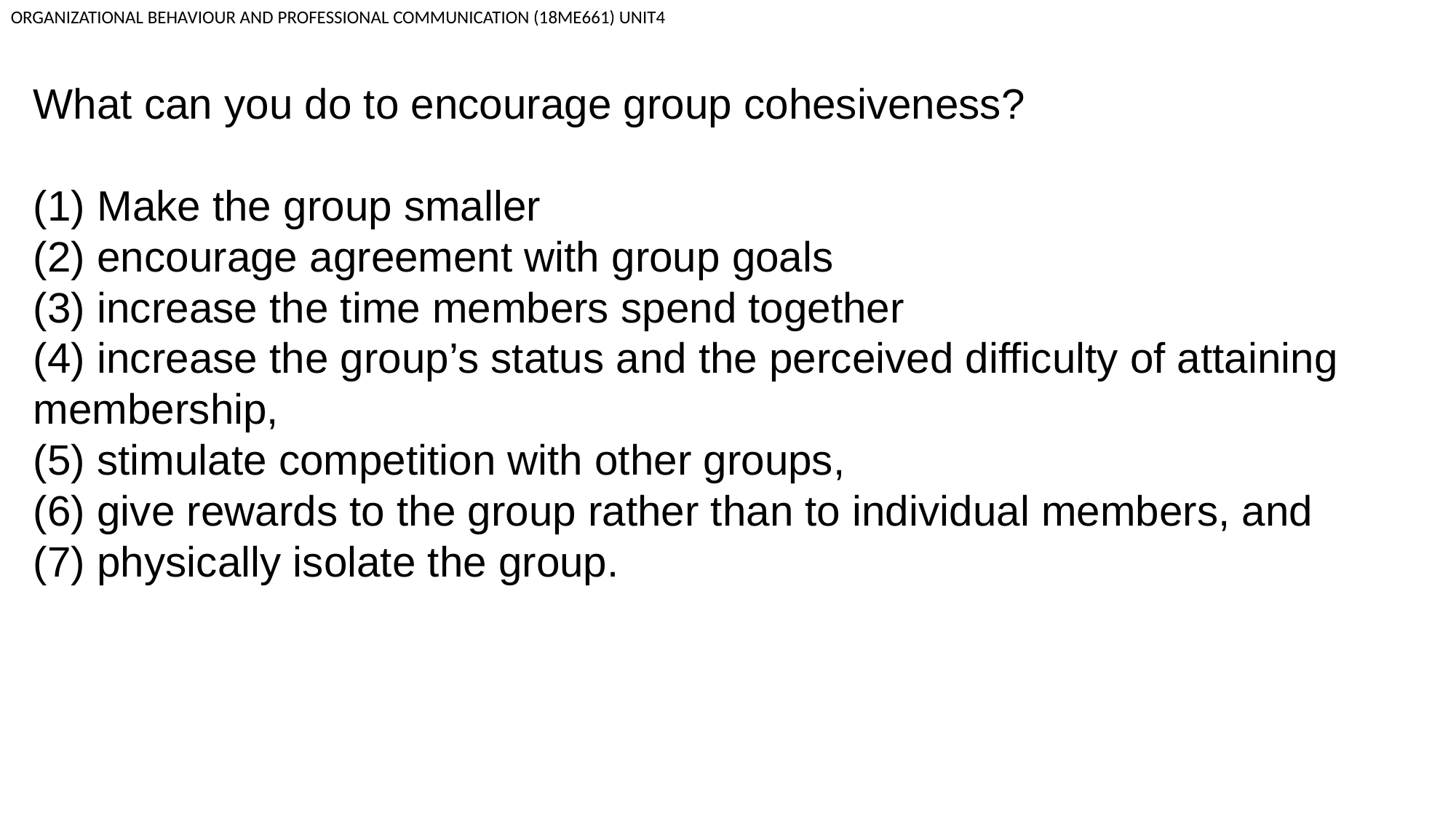

ORGANIZATIONAL BEHAVIOUR AND PROFESSIONAL COMMUNICATION (18ME661) UNIT4
What can you do to encourage group cohesiveness?

(1) Make the group smaller
(2) encourage agreement with group goals
(3) increase the time members spend together
(4) increase the group’s status and the perceived difficulty of attaining
membership,
(5) stimulate competition with other groups,
(6) give rewards to the group rather than to individual members, and
(7) physically isolate the group.